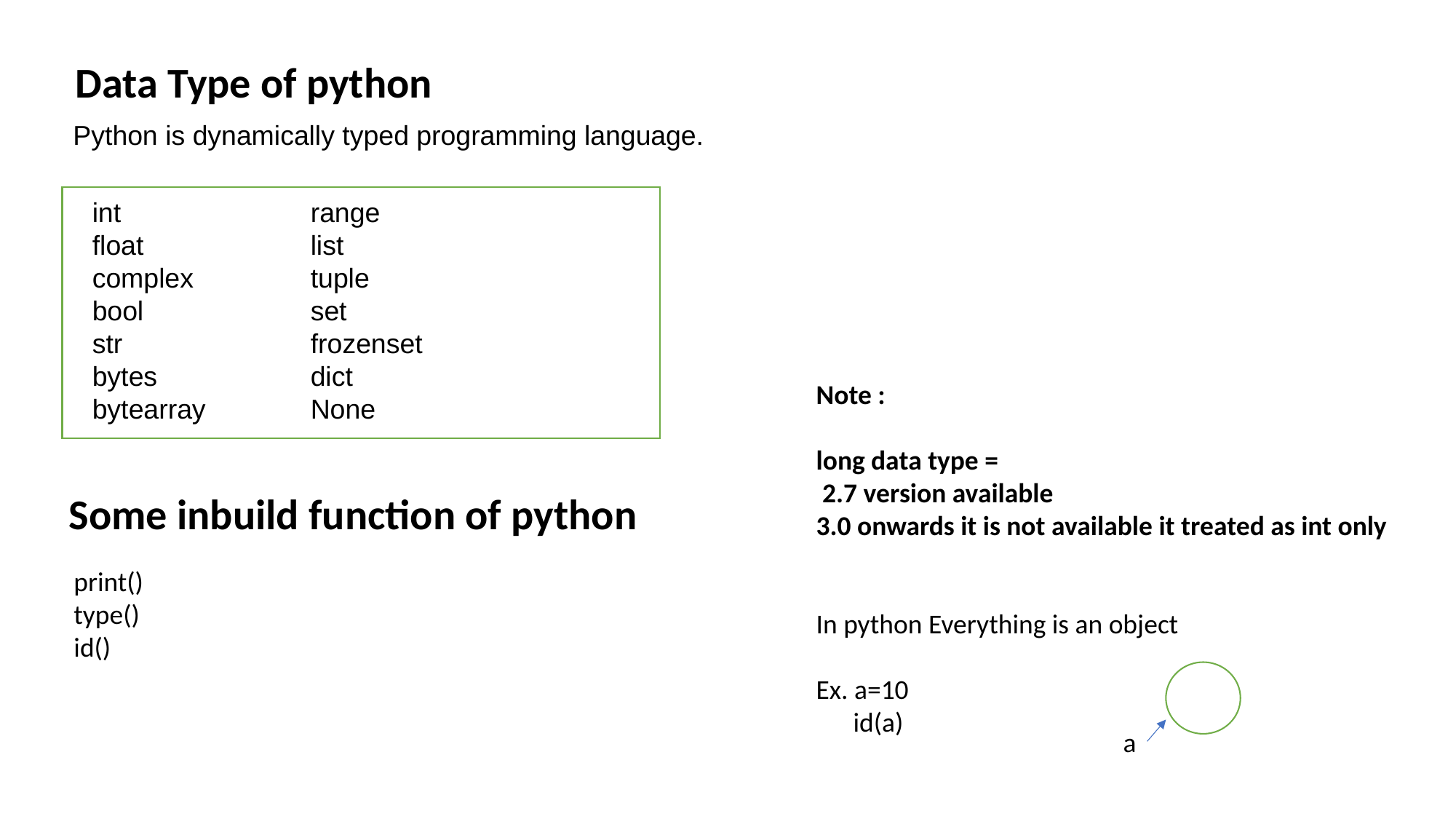

Data Type of python
Python is dynamically typed programming language.

int		range
float		list
complex 		tuple
bool		set
str		frozenset
bytes		dict
bytearray	None
Note :

long data type =
 2.7 version available
3.0 onwards it is not available it treated as int only

In python Everything is an object

Ex. a=10
      id(a)
Some inbuild function of python
print()
type()
id()

a